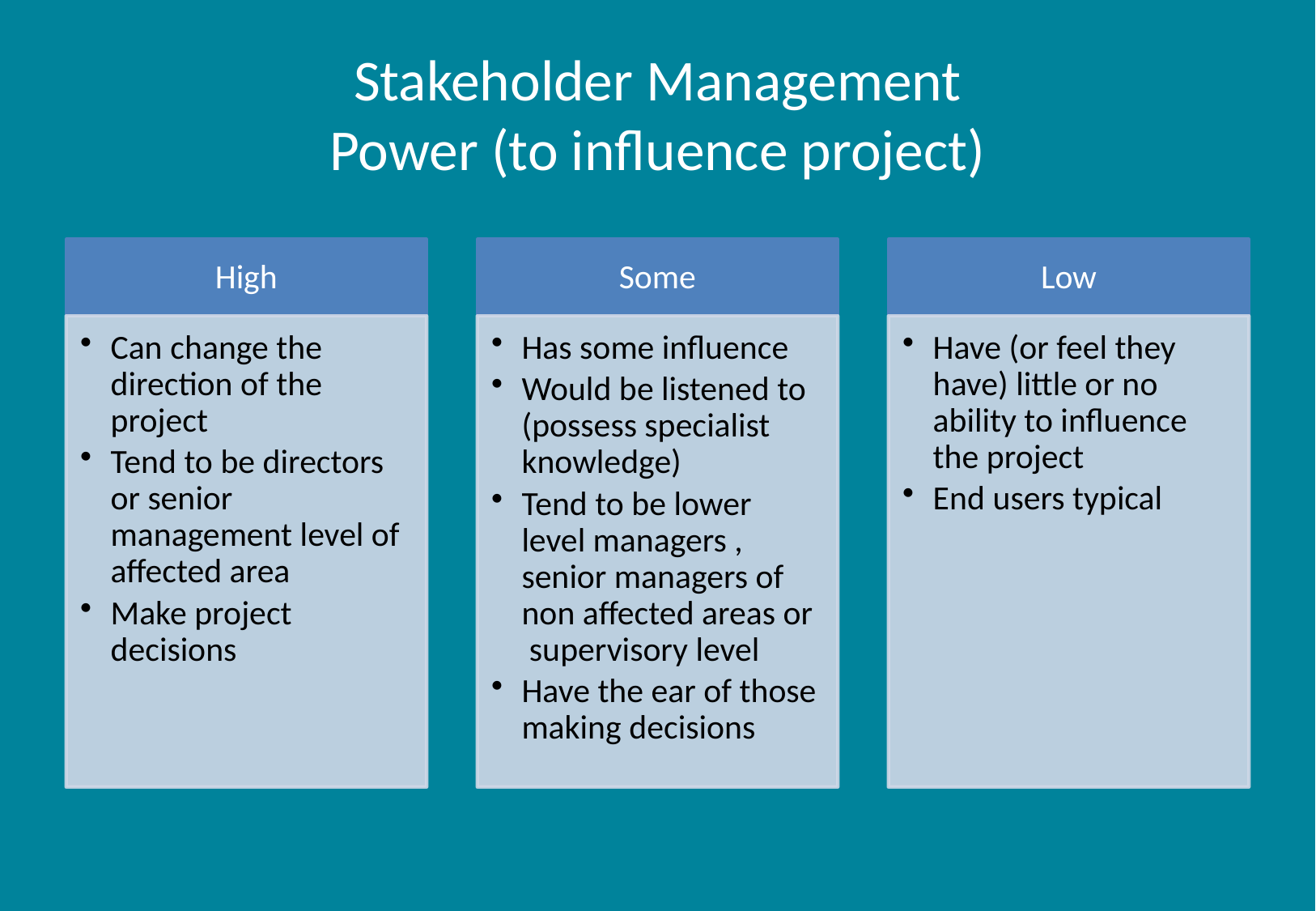

# Stakeholder Management Power (to influence project)
High
Can change the direction of the project
Tend to be directors or senior management level of affected area
Make project decisions
Some
Has some influence
Would be listened to (possess specialist knowledge)
Tend to be lower level managers , senior managers of non affected areas or  supervisory level
Have the ear of those making decisions
Low
Have (or feel they have) little or no ability to influence the project
End users typical